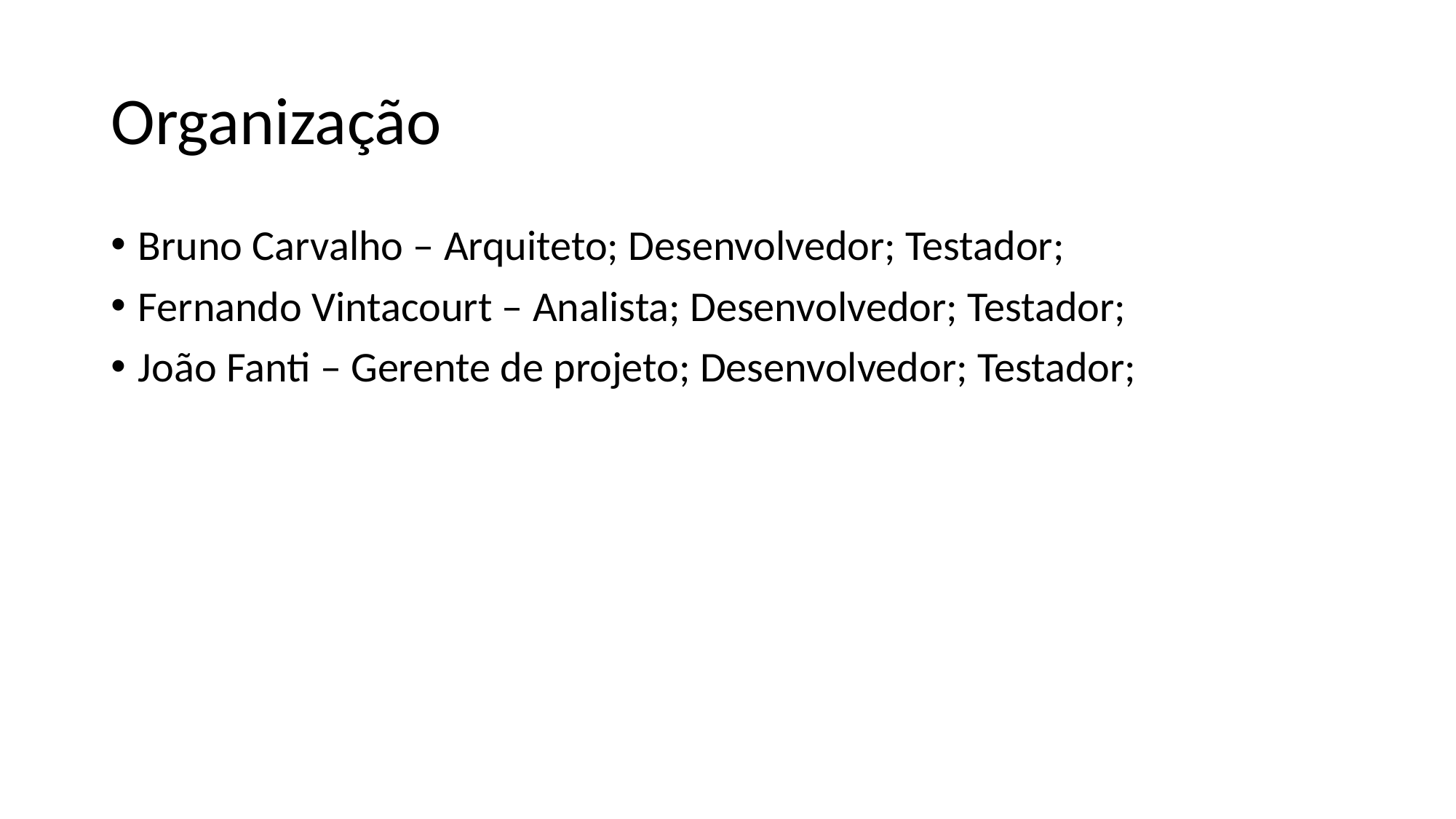

# Organização
Bruno Carvalho – Arquiteto; Desenvolvedor; Testador;
Fernando Vintacourt – Analista; Desenvolvedor; Testador;
João Fanti – Gerente de projeto; Desenvolvedor; Testador;